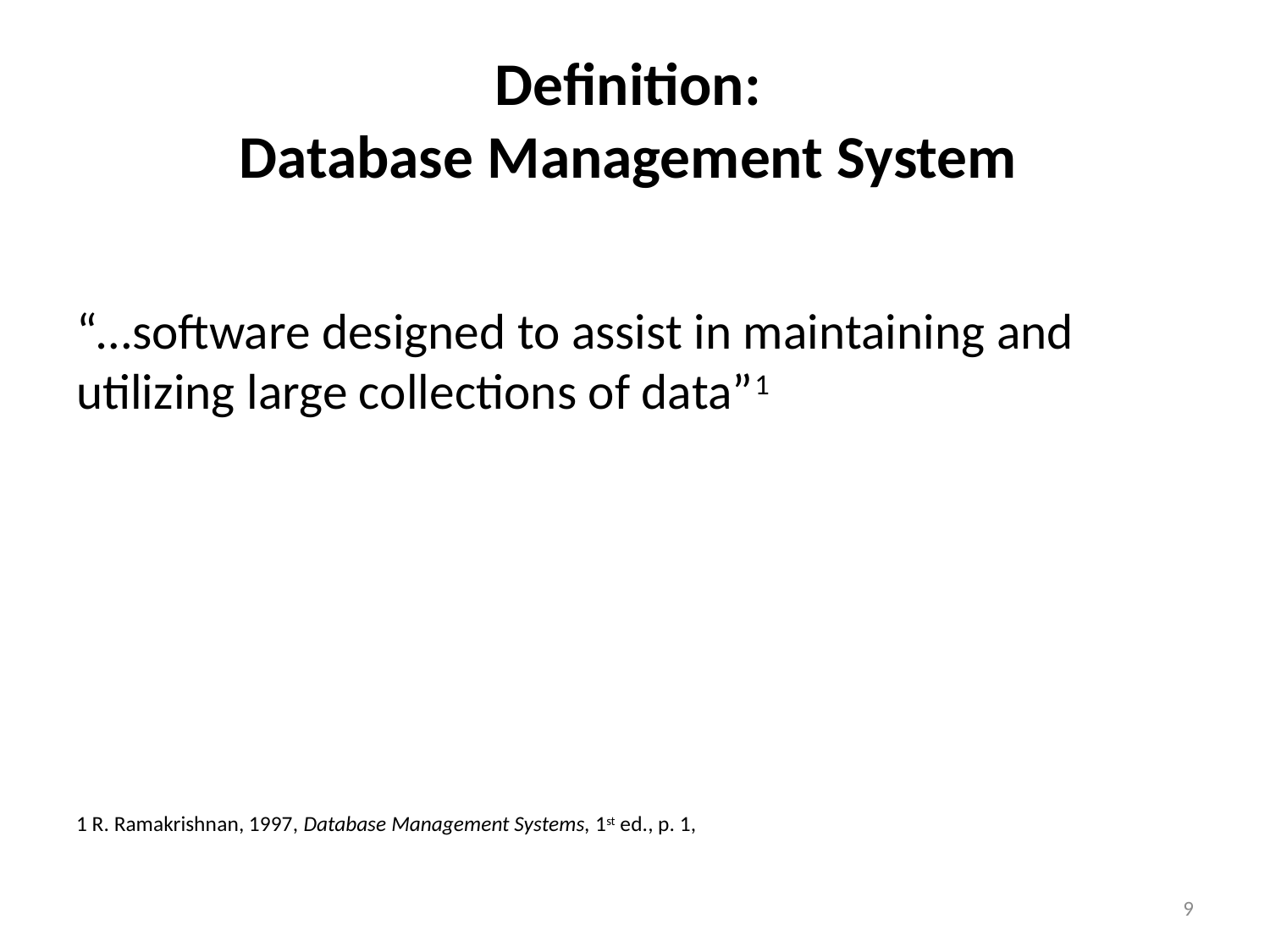

# Definition: Database Management System

“…software designed to assist in maintaining and utilizing large collections of data”1

1 R. Ramakrishnan, 1997, Database Management Systems, 1st ed., p. 1,
9